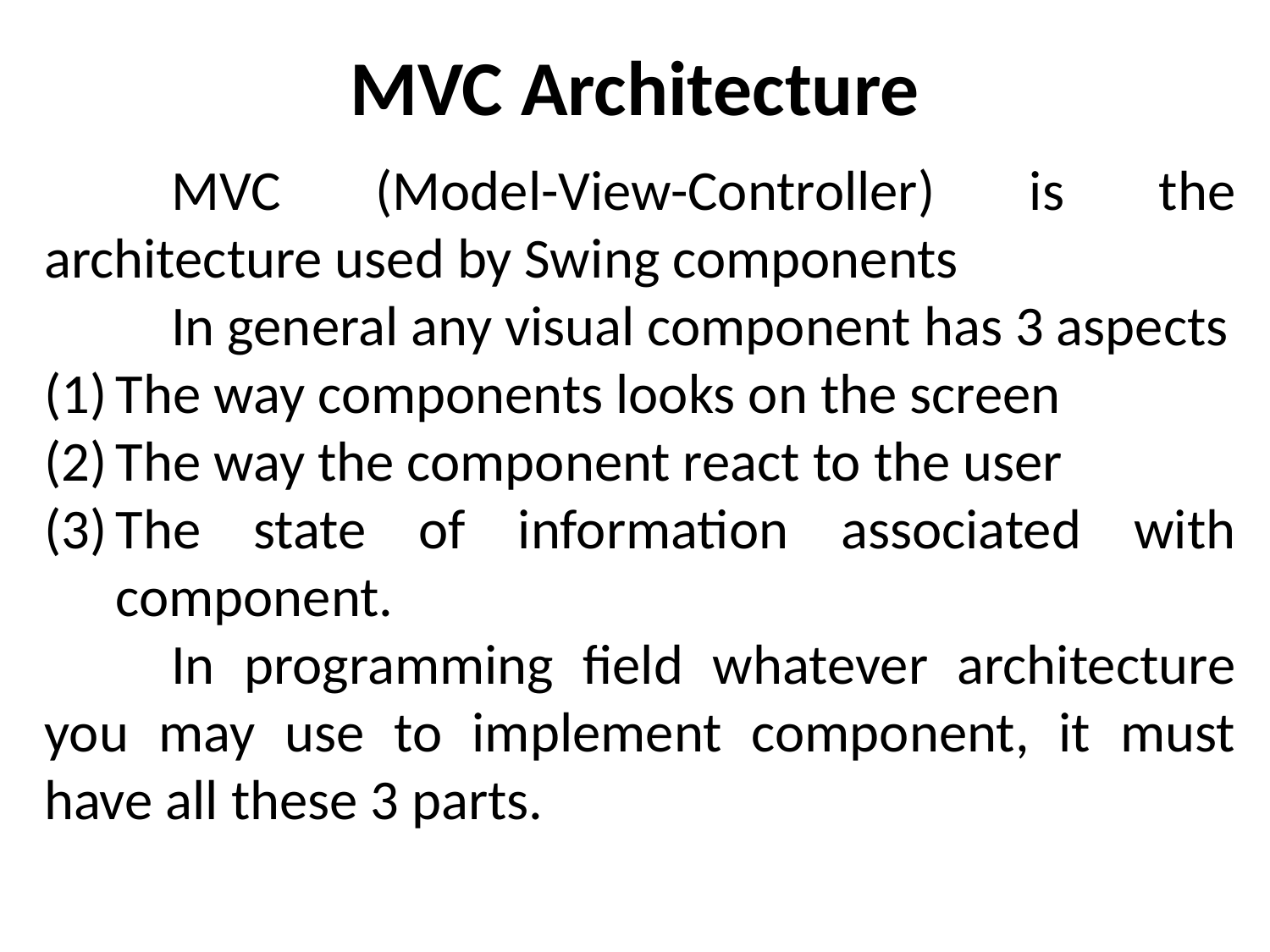

# MVC Architecture
	MVC (Model-View-Controller) is the architecture used by Swing components
	In general any visual component has 3 aspects
The way components looks on the screen
The way the component react to the user
The state of information associated with component.
	In programming field whatever architecture you may use to implement component, it must have all these 3 parts.